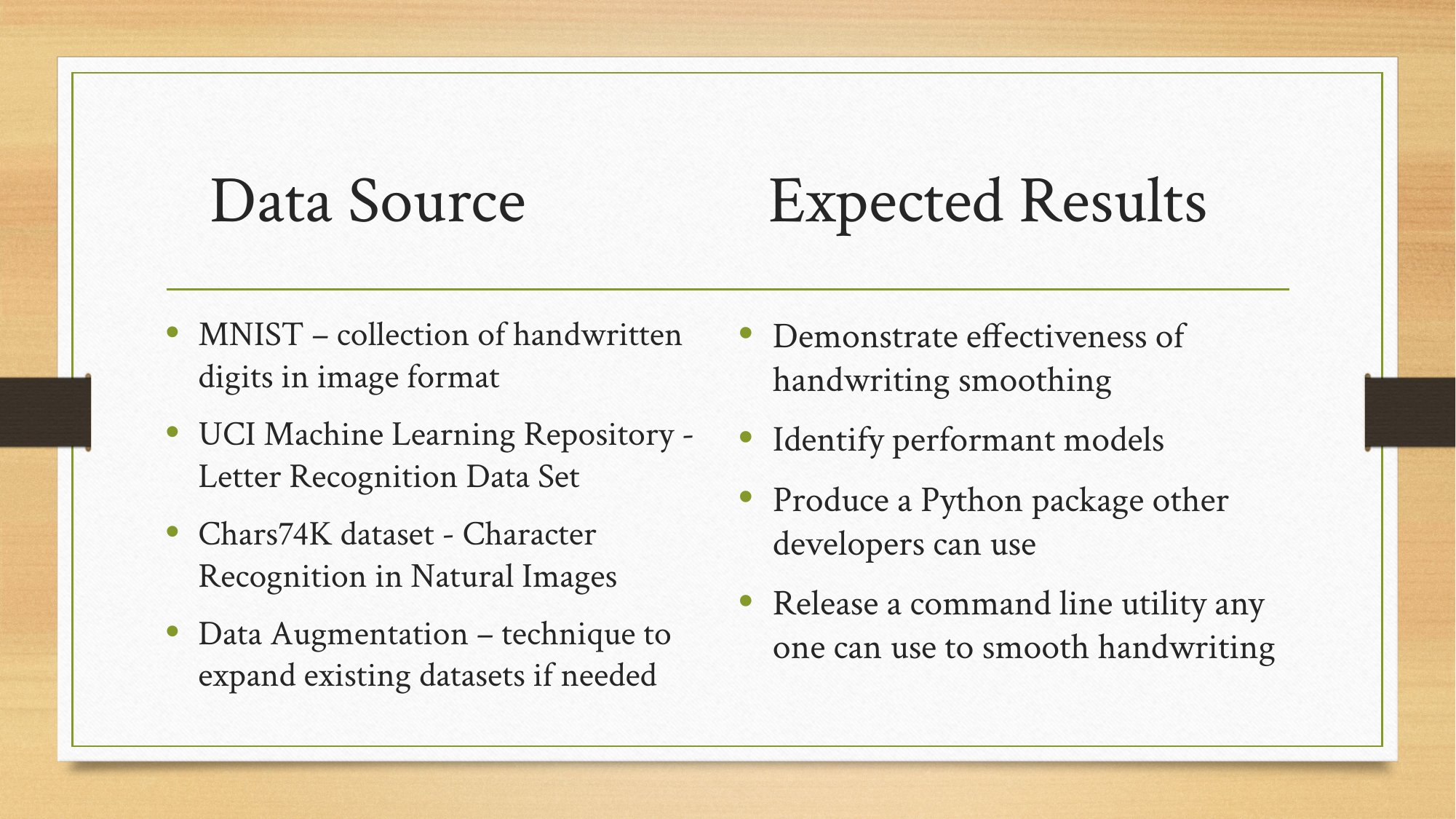

# Data Source
  Expected Results
MNIST – collection of handwritten digits in image format
UCI Machine Learning Repository - Letter Recognition Data Set
Chars74K dataset - Character Recognition in Natural Images
Data Augmentation – technique to expand existing datasets if needed
Demonstrate effectiveness of handwriting smoothing
Identify performant models
Produce a Python package other developers can use
Release a command line utility any one can use to smooth handwriting